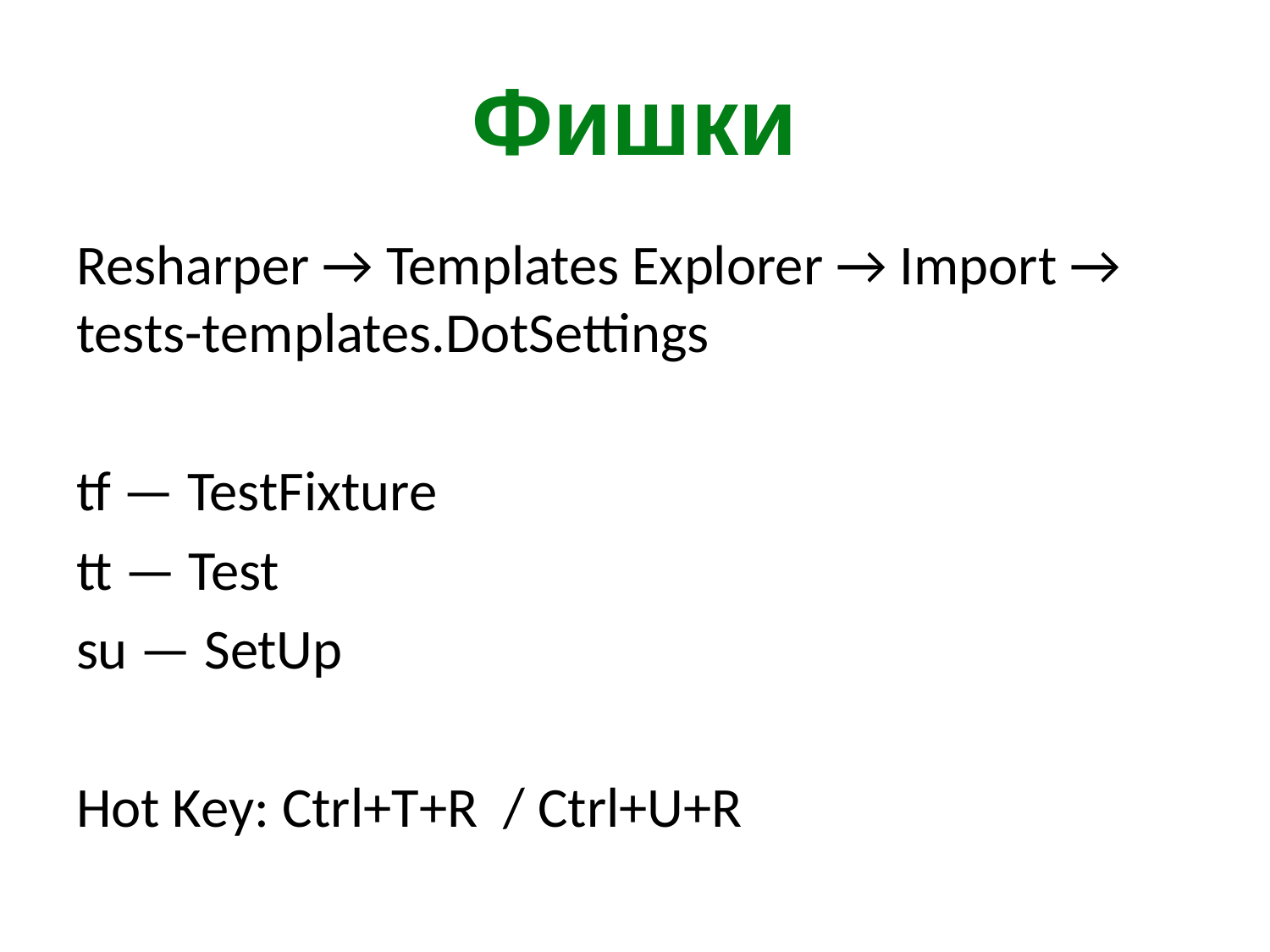

# Фишки
Resharper → Templates Explorer → Import → tests-templates.DotSettings

tf — TestFixture
tt — Test
su — SetUp

Hot Key: Ctrl+T+R  / Ctrl+U+R